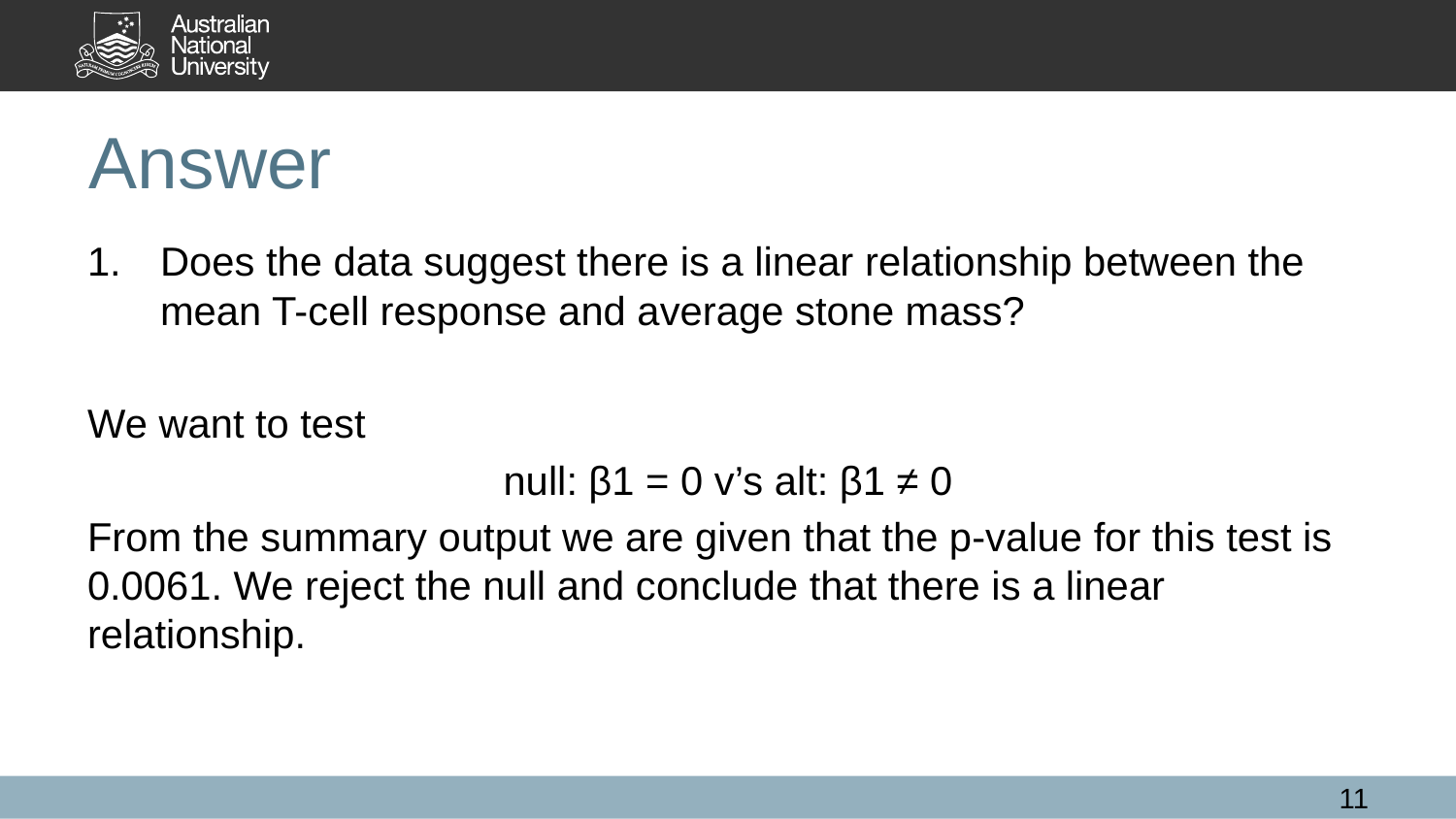

# Answer
Does the data suggest there is a linear relationship between the mean T-cell response and average stone mass?

We want to test
null: β1 = 0 v’s alt: β1 ≠ 0
From the summary output we are given that the p-value for this test is 0.0061. We reject the null and conclude that there is a linear relationship.

11